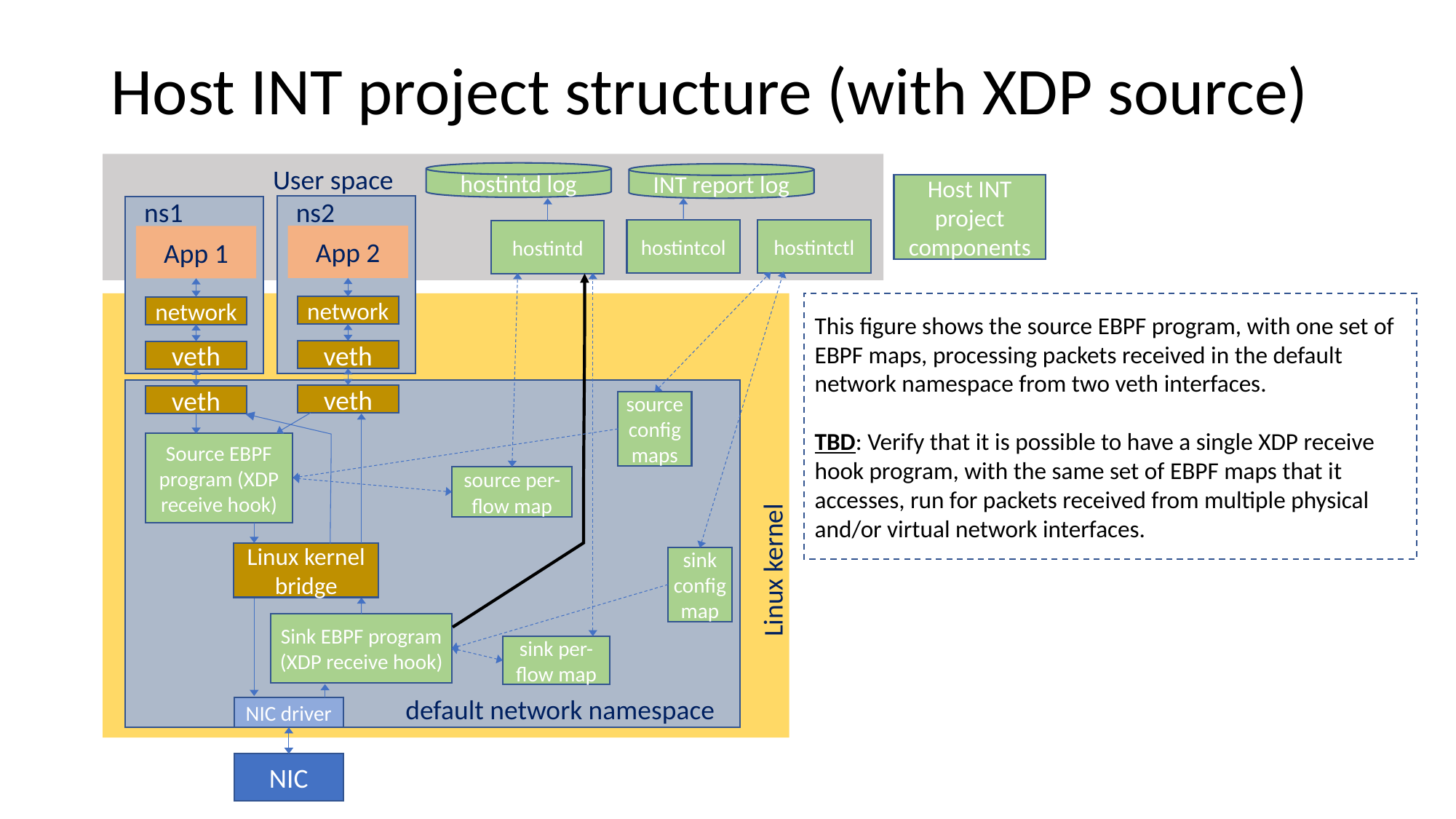

# Host INT project structure (with XDP source)

User space
hostintd log
INT report log
Host INT project components

ns2
App 2
network
veth

ns1
hostintcol
hostintctl
hostintd
App 1

This figure shows the source EBPF program, with one set of EBPF maps, processing packets received in the default network namespace from two veth interfaces.

TBD: Verify that it is possible to have a single XDP receive hook program, with the same set of EBPF maps that it accesses, run for packets received from multiple physical and/or virtual network interfaces.
network
veth

veth
veth
source config maps

Source EBPF program (XDP receive hook)
source per-flow map
Linux kernel bridge
sink config map
Linux kernel
Sink EBPF program
(XDP receive hook)
sink per-flow map
default network namespace
NIC driver
NIC